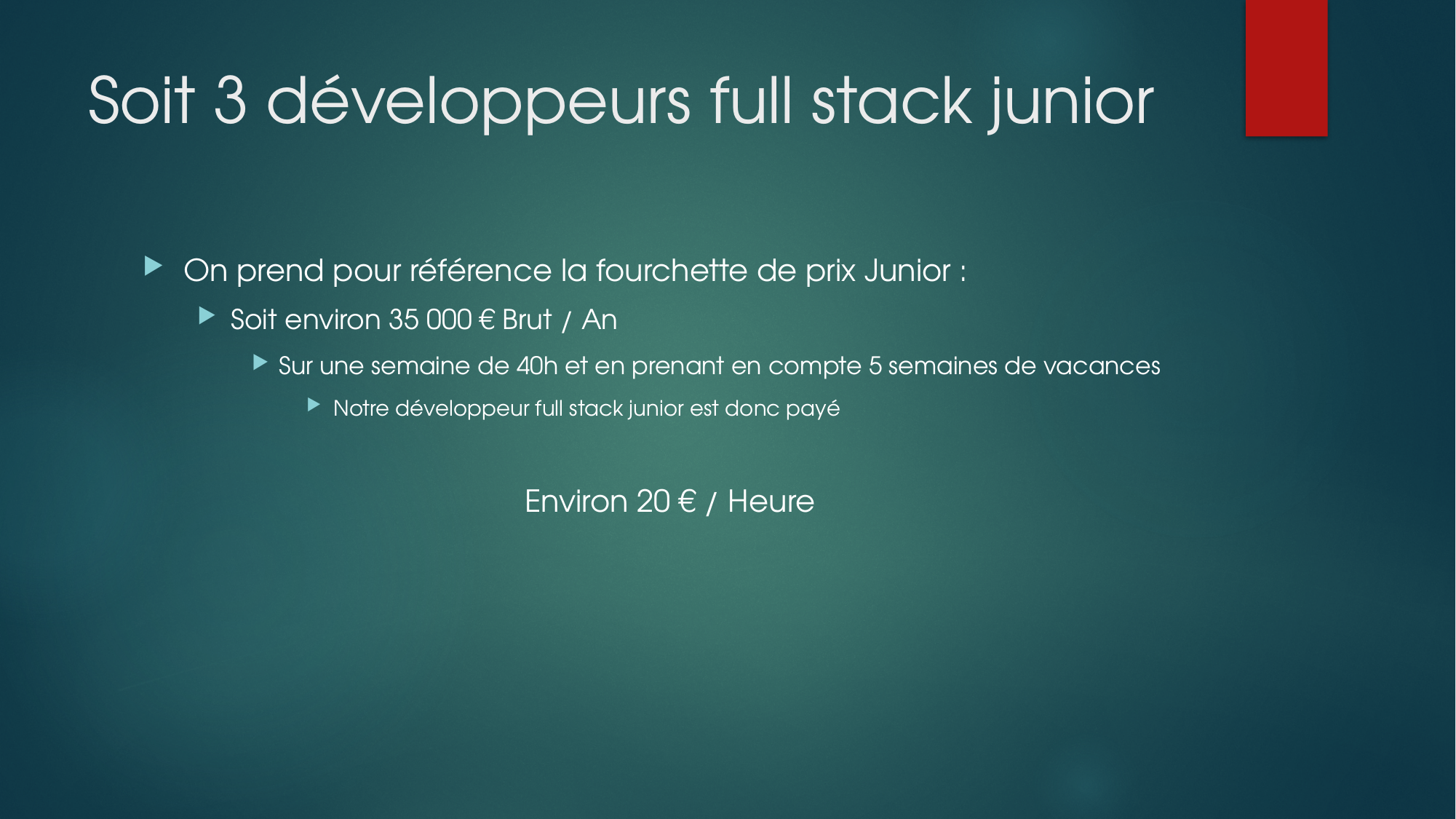

# Soit 3 développeurs full stack junior
On prend pour référence la fourchette de prix Junior :
Soit environ 35 000 € Brut / An
Sur une semaine de 40h et en prenant en compte 5 semaines de vacances
Notre développeur full stack junior est donc payé

		Environ 20 € / Heure